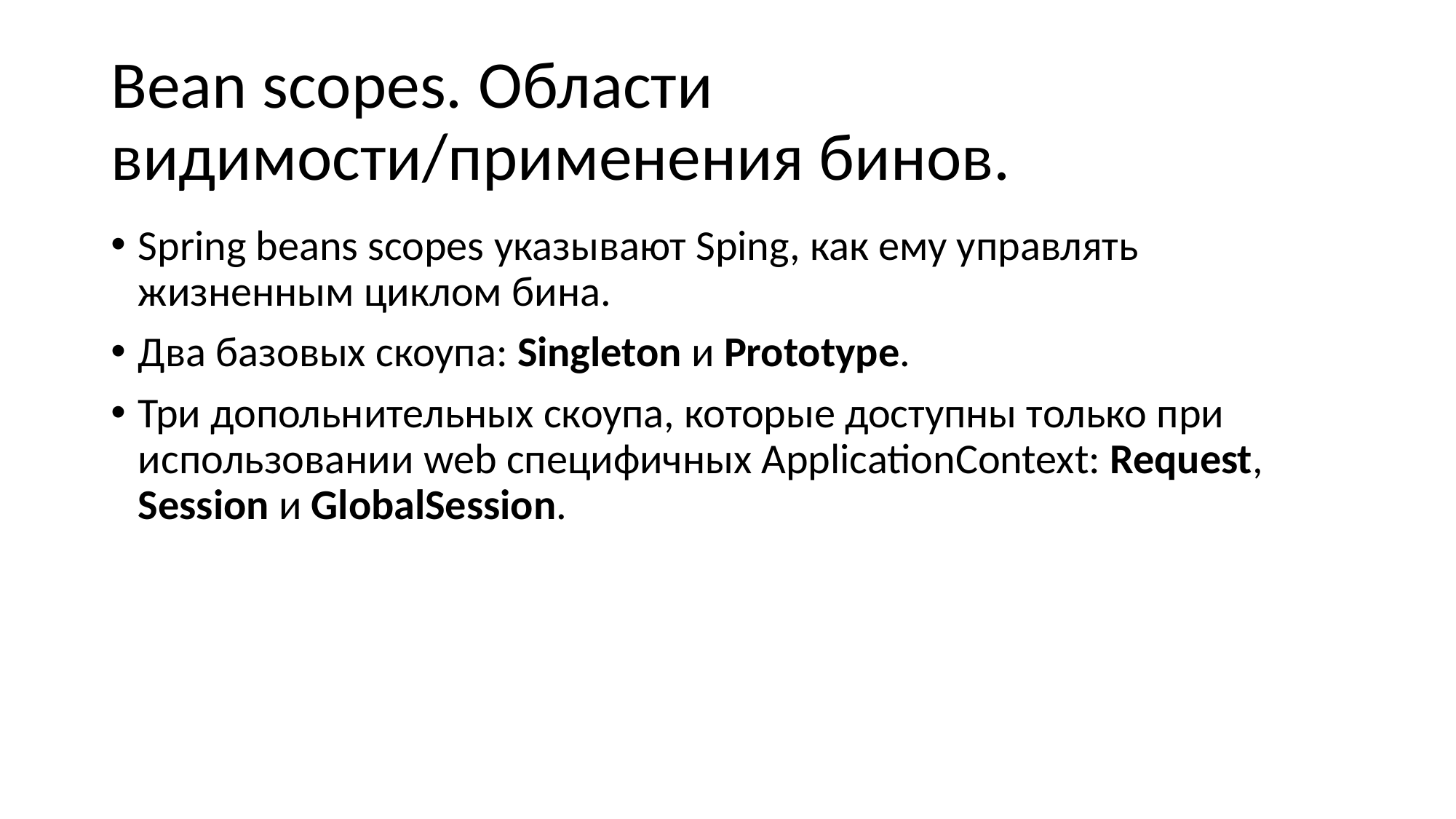

# Bean scopes. Области видимости/применения бинов.
Spring beans scopes указывают Sping, как ему управлять жизненным циклом бина.
Два базовых скоупа: Singleton и Prototype.
Три допольнительных скоупа, которые доступны только при использовании web специфичных ApplicationContext: Request, Session и GlobalSession.